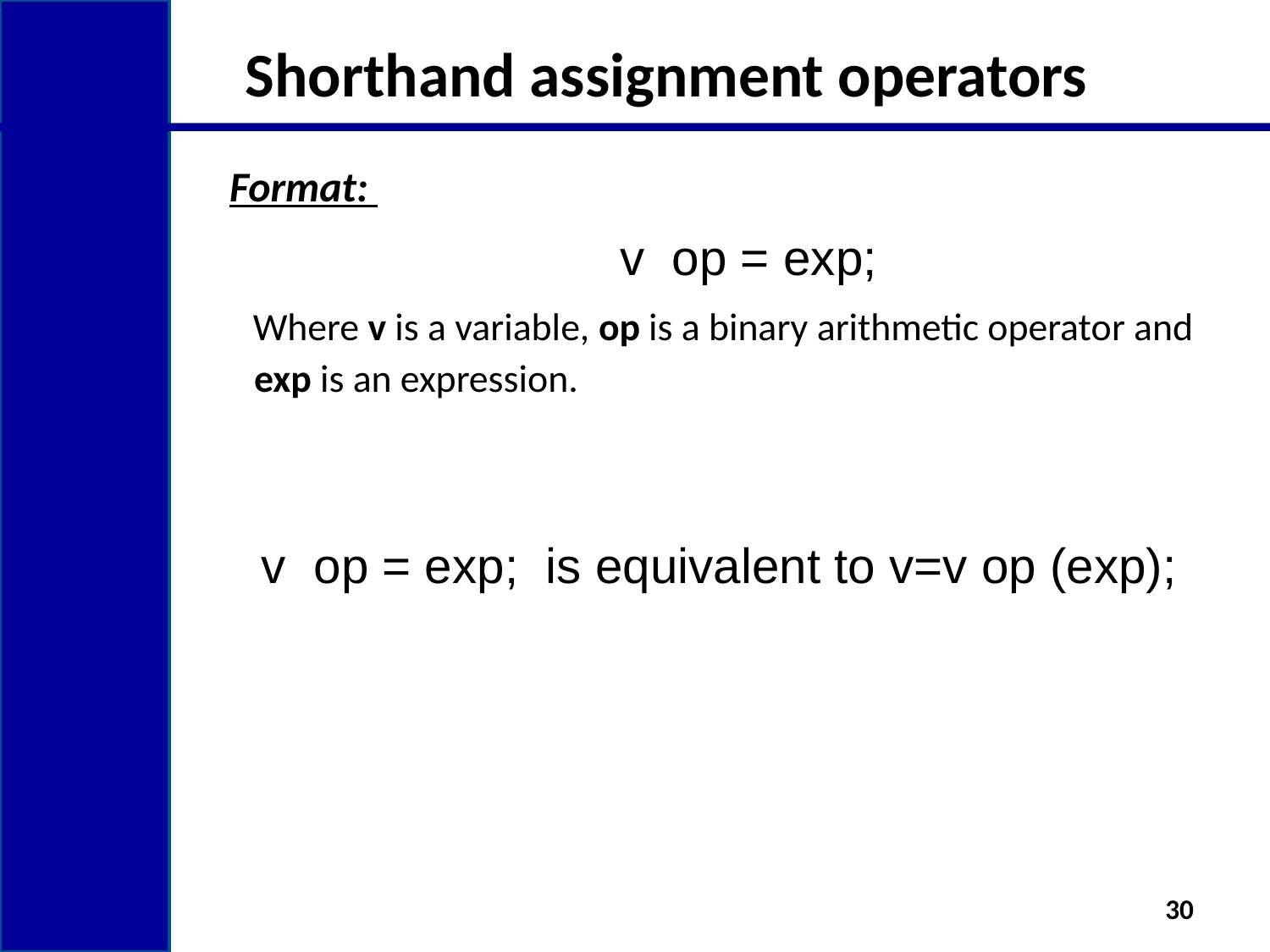

# Shorthand assignment operators
	Format:
				 v  op = exp;
      Where v is a variable, op is a binary arithmetic operator and exp is an expression.

v  op = exp;  is equivalent to v=v op (exp);

30